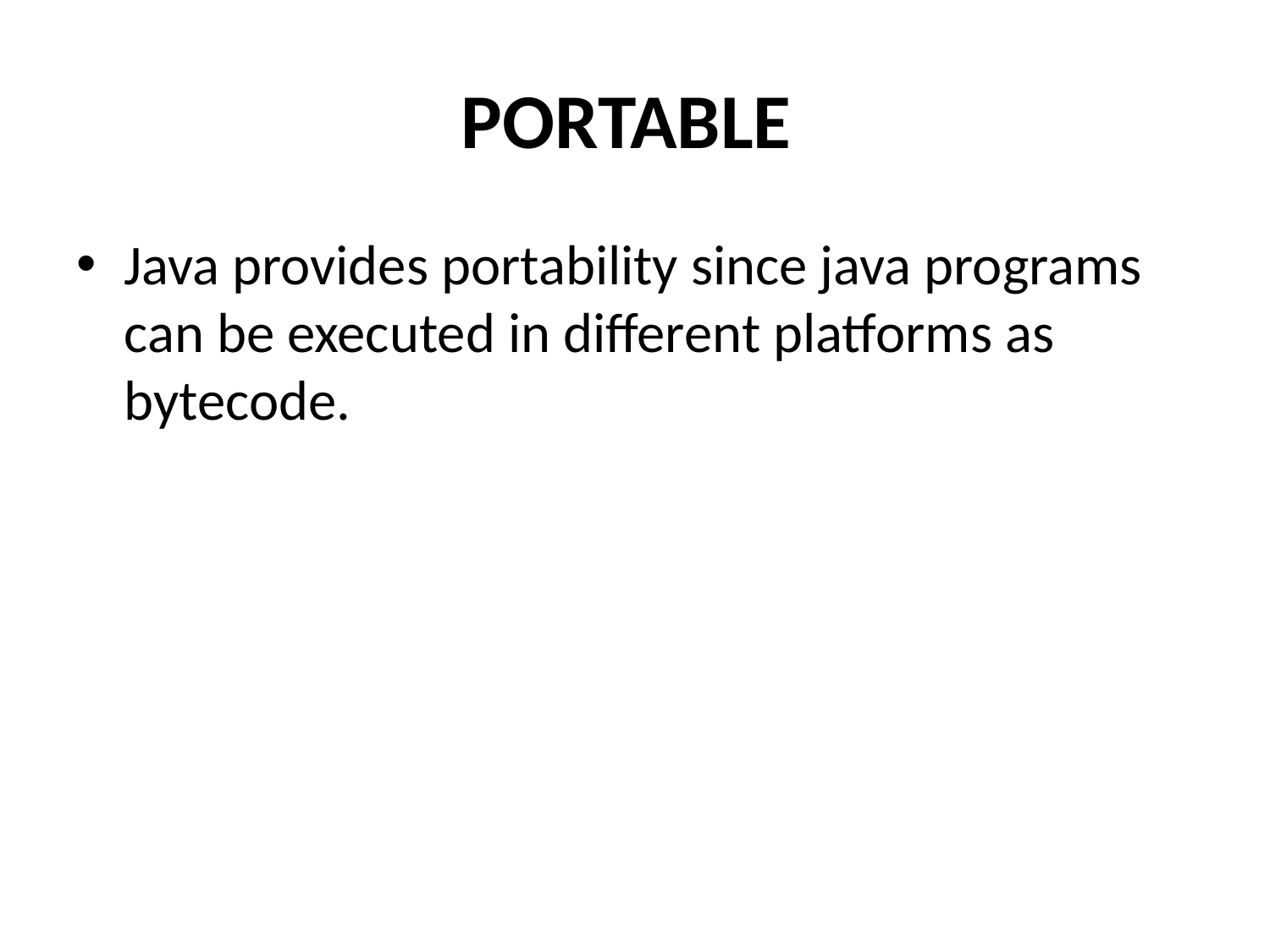

# PORTABLE
Java provides portability since java programs can be executed in different platforms as bytecode.